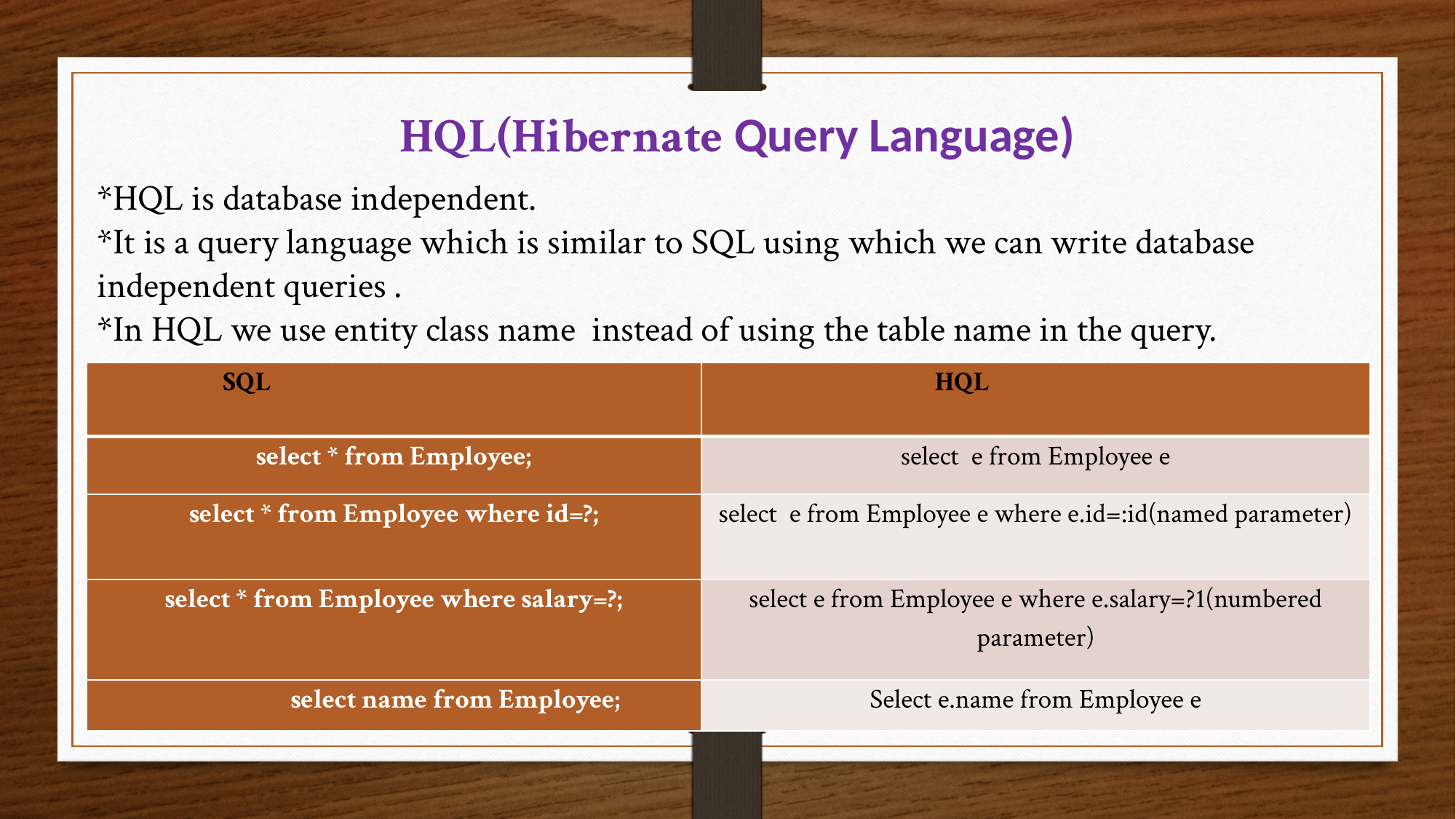

HQL(Hibernate Query Language)
*HQL is database independent.
*It is a query language which is similar to SQL using which we can write database independent queries .
*In HQL we use entity class name  instead of using the table name in the query.

| SQL | HQL |
| --- | --- |
| select \* from Employee; | select e from Employee e |
| select \* from Employee where id=?; | select e from Employee e where e.id=:id(named parameter) |
| select \* from Employee where salary=?; | select e from Employee e where e.salary=?1(numbered parameter) |
| select name from Employee; | Select e.name from Employee e |